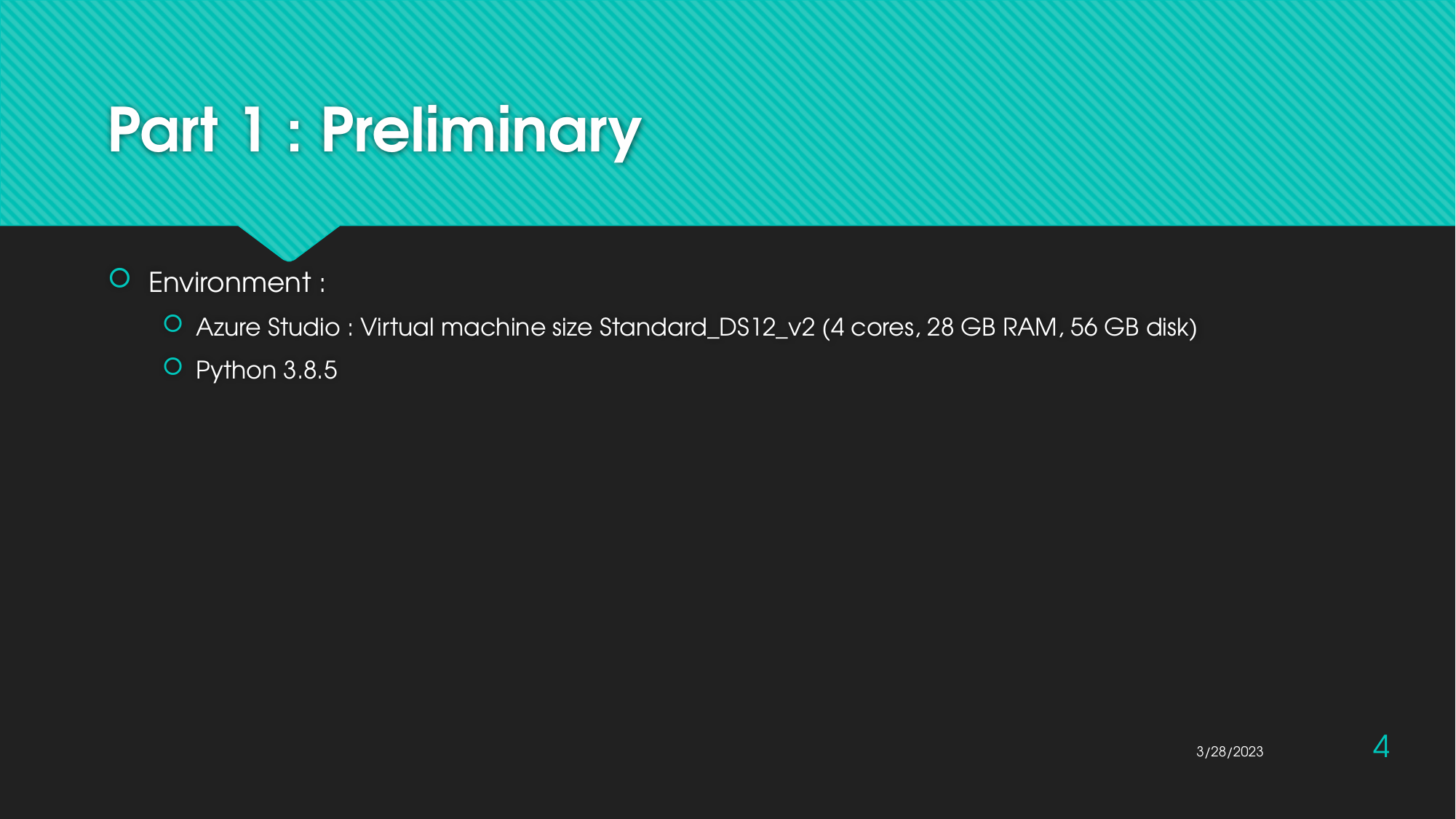

# Part 1 : Preliminary
Environment :
Azure Studio : Virtual machine size Standard_DS12_v2 (4 cores, 28 GB RAM, 56 GB disk)
Python 3.8.5
4
3/28/2023